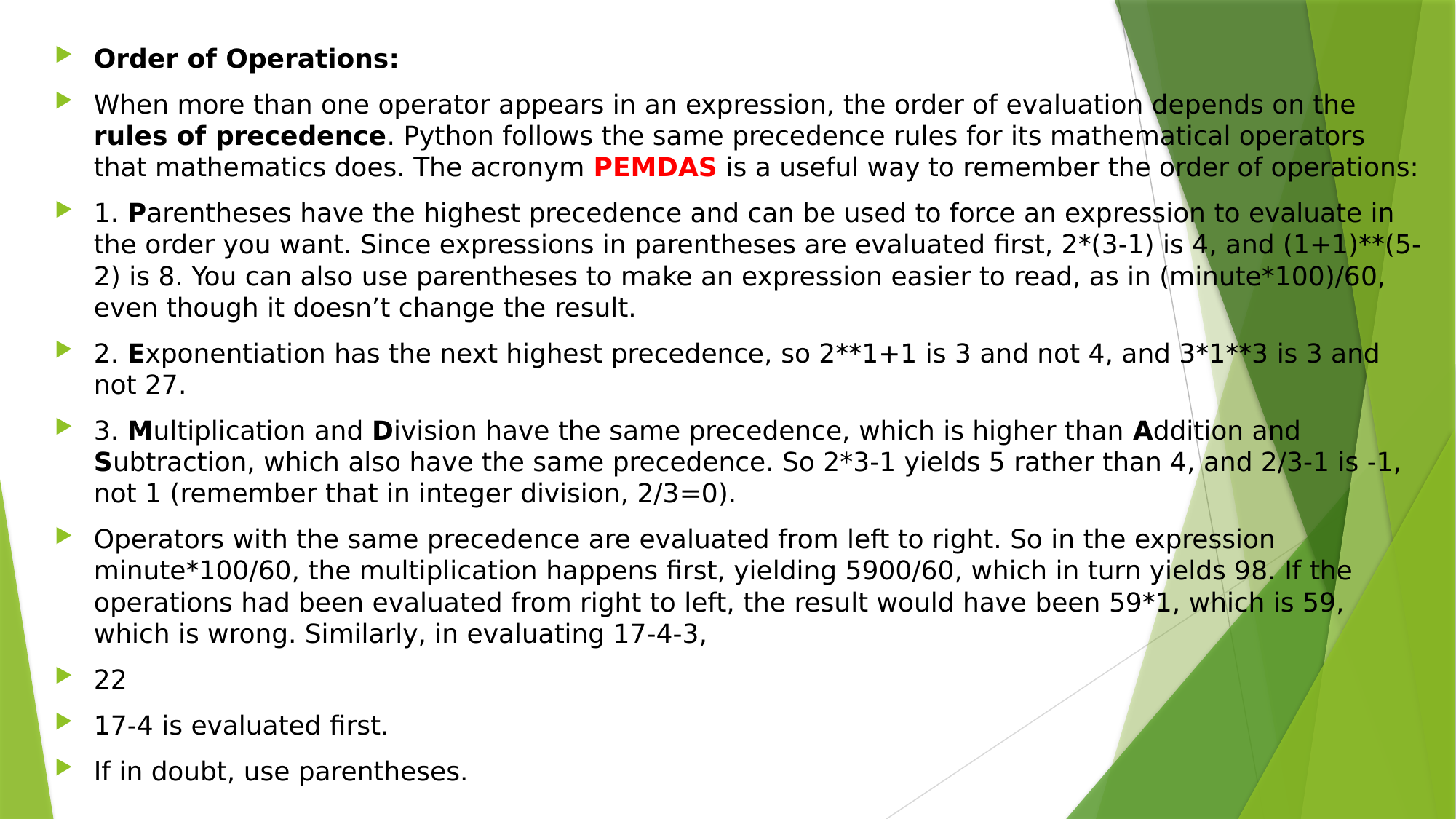

Order of Operations:
When more than one operator appears in an expression, the order of evaluation depends on the rules of precedence. Python follows the same precedence rules for its mathematical operators that mathematics does. The acronym PEMDAS is a useful way to remember the order of operations:
1. Parentheses have the highest precedence and can be used to force an expression to evaluate in the order you want. Since expressions in parentheses are evaluated first, 2*(3-1) is 4, and (1+1)**(5-2) is 8. You can also use parentheses to make an expression easier to read, as in (minute*100)/60, even though it doesn’t change the result.
2. Exponentiation has the next highest precedence, so 2**1+1 is 3 and not 4, and 3*1**3 is 3 and not 27.
3. Multiplication and Division have the same precedence, which is higher than Addition and Subtraction, which also have the same precedence. So 2*3-1 yields 5 rather than 4, and 2/3-1 is -1, not 1 (remember that in integer division, 2/3=0).
Operators with the same precedence are evaluated from left to right. So in the expression minute*100/60, the multiplication happens first, yielding 5900/60, which in turn yields 98. If the operations had been evaluated from right to left, the result would have been 59*1, which is 59, which is wrong. Similarly, in evaluating 17-4-3,
22
17-4 is evaluated first.
If in doubt, use parentheses.